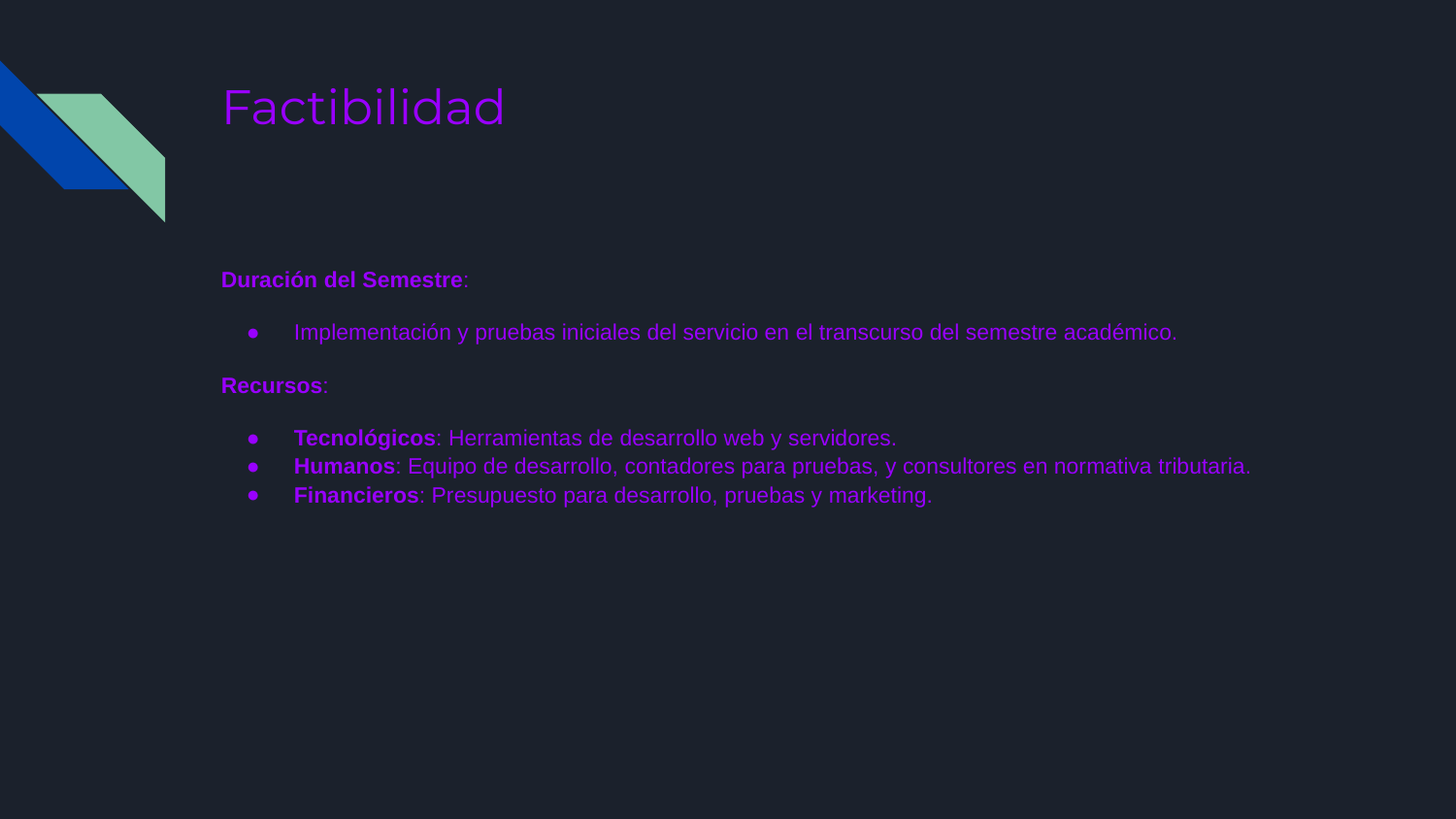

# Factibilidad
Duración del Semestre:
Implementación y pruebas iniciales del servicio en el transcurso del semestre académico.
Recursos:
Tecnológicos: Herramientas de desarrollo web y servidores.
Humanos: Equipo de desarrollo, contadores para pruebas, y consultores en normativa tributaria.
Financieros: Presupuesto para desarrollo, pruebas y marketing.